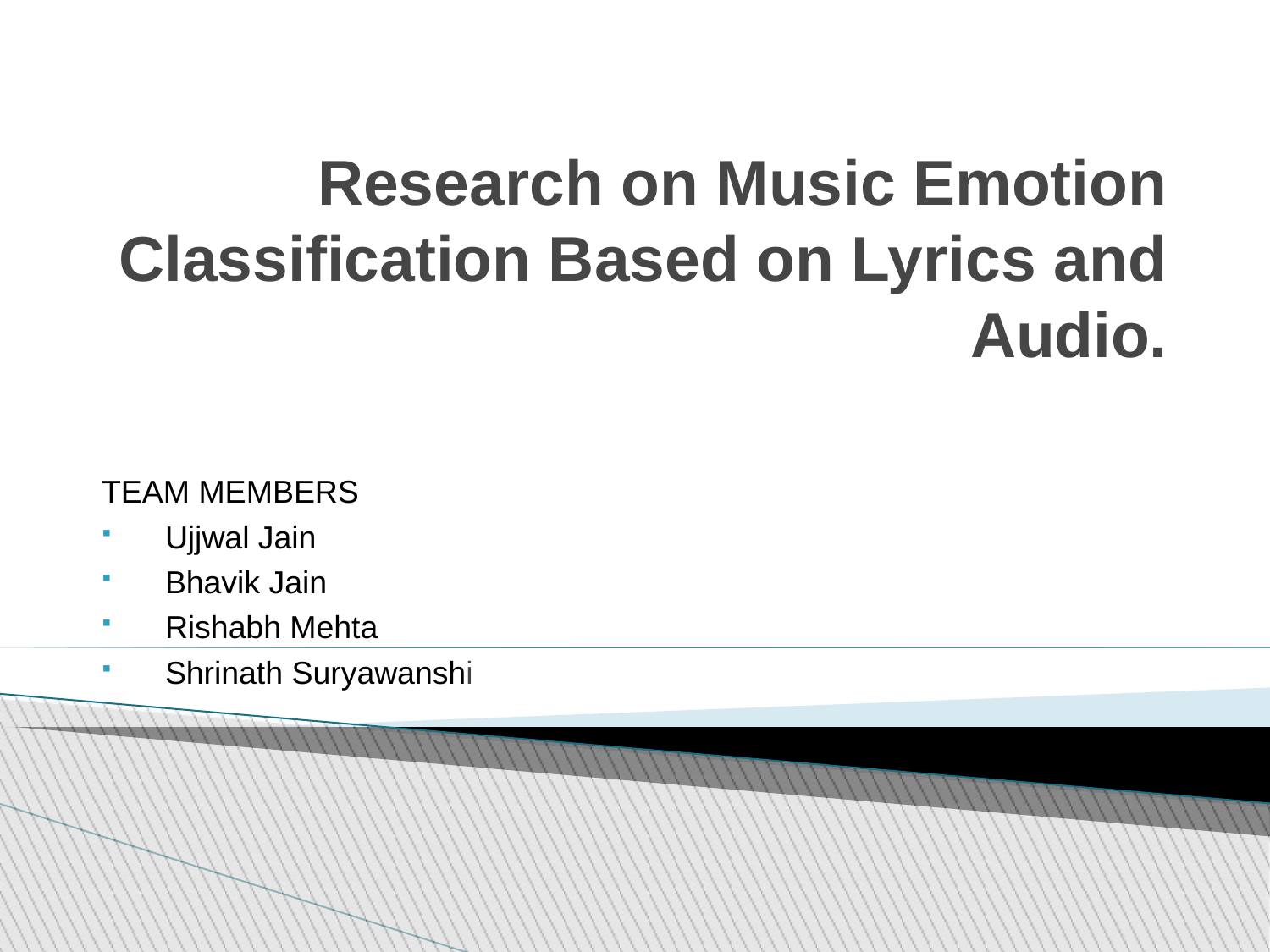

Research on Music Emotion Classification Based on Lyrics and Audio.
TEAM MEMBERS
Ujjwal Jain
Bhavik Jain
Rishabh Mehta
Shrinath Suryawanshi